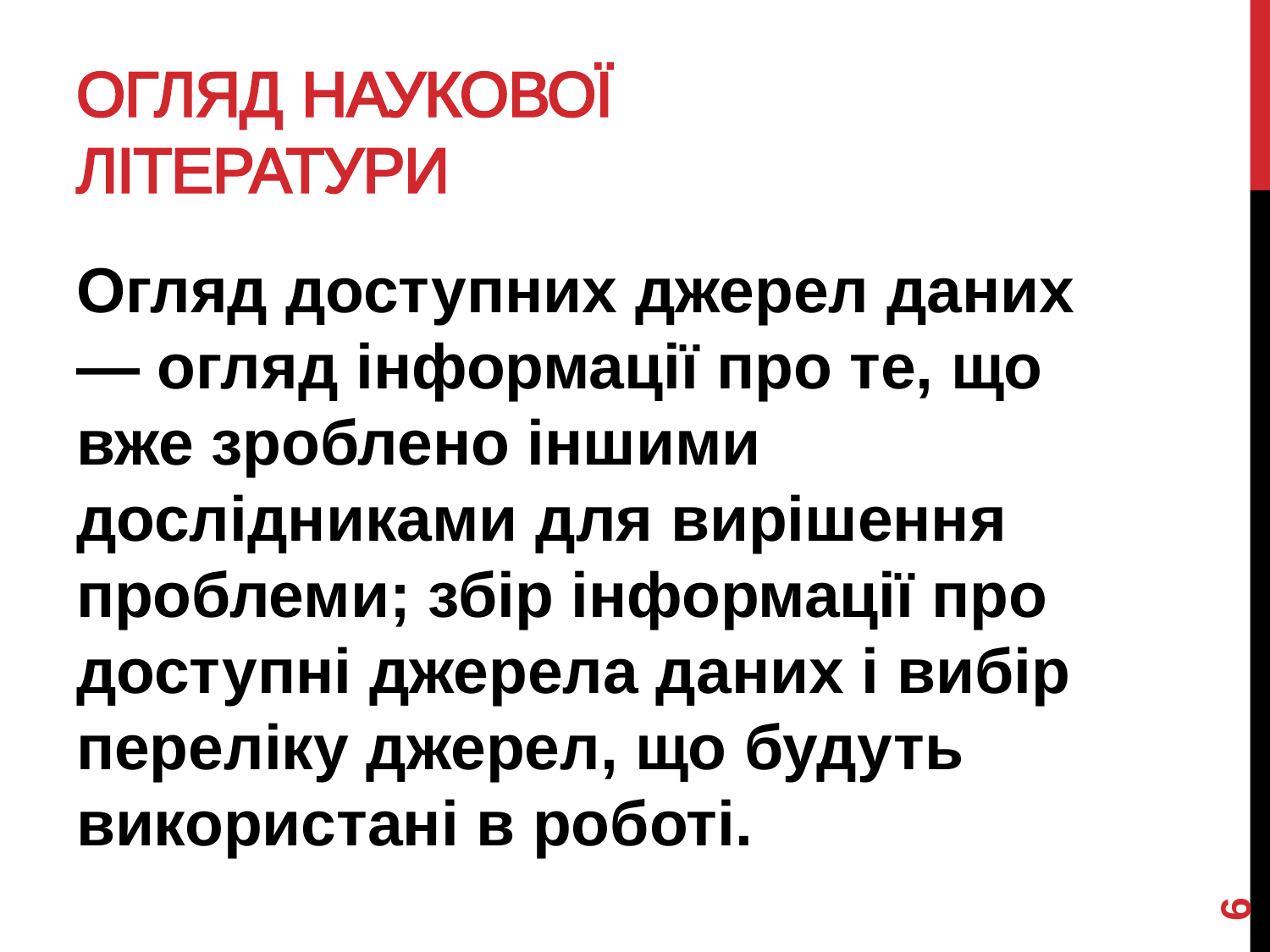

# Огляд наукової літератури
Огляд доступних джерел даних ― огляд інформації про те, що вже зроблено іншими дослідниками для вирішення проблеми; збір інформації про доступні джерела даних і вибір переліку джерел, що будуть використані в роботі.
6